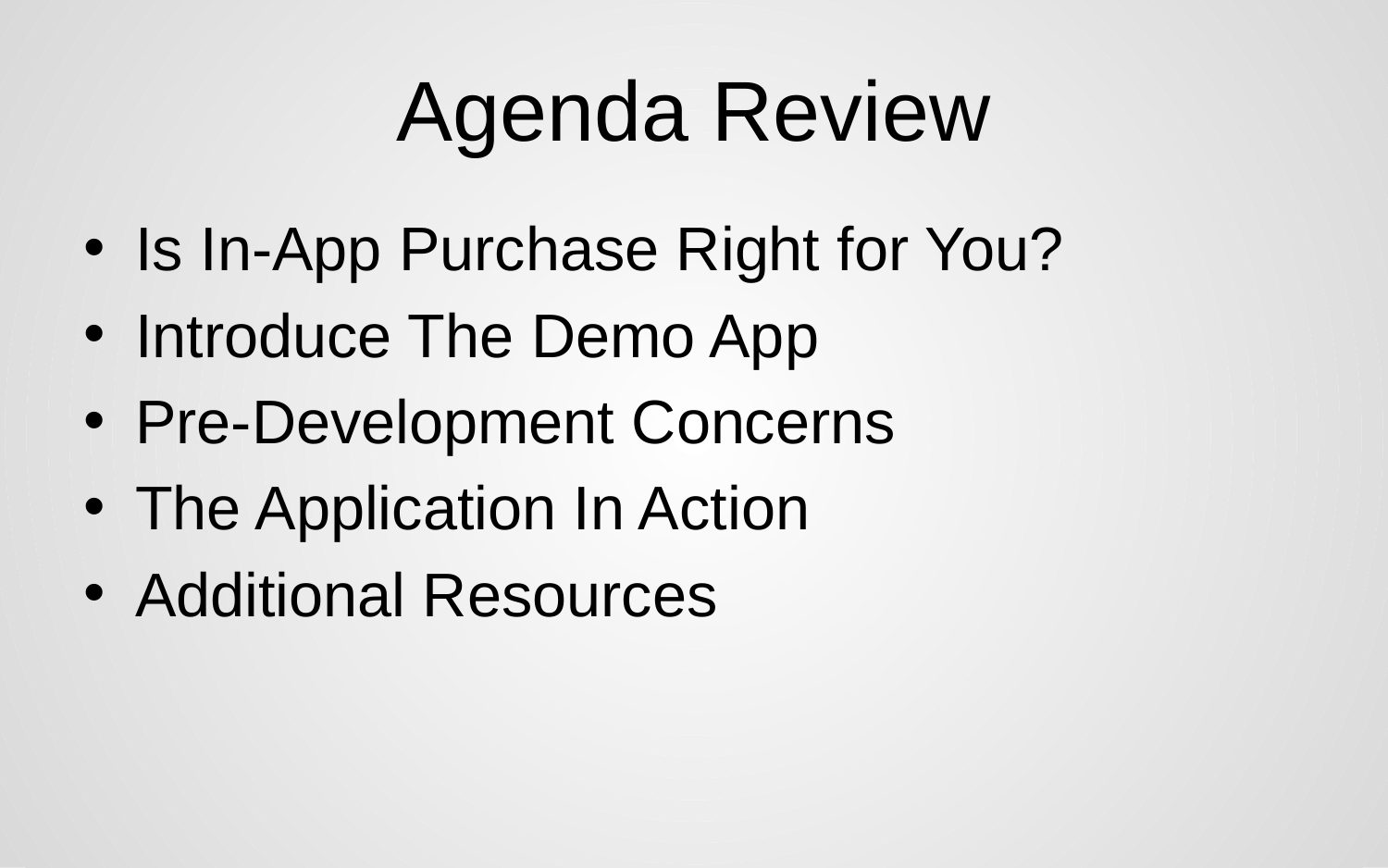

# Agenda Review
Is In-App Purchase Right for You?
Introduce The Demo App
Pre-Development Concerns
The Application In Action
Additional Resources